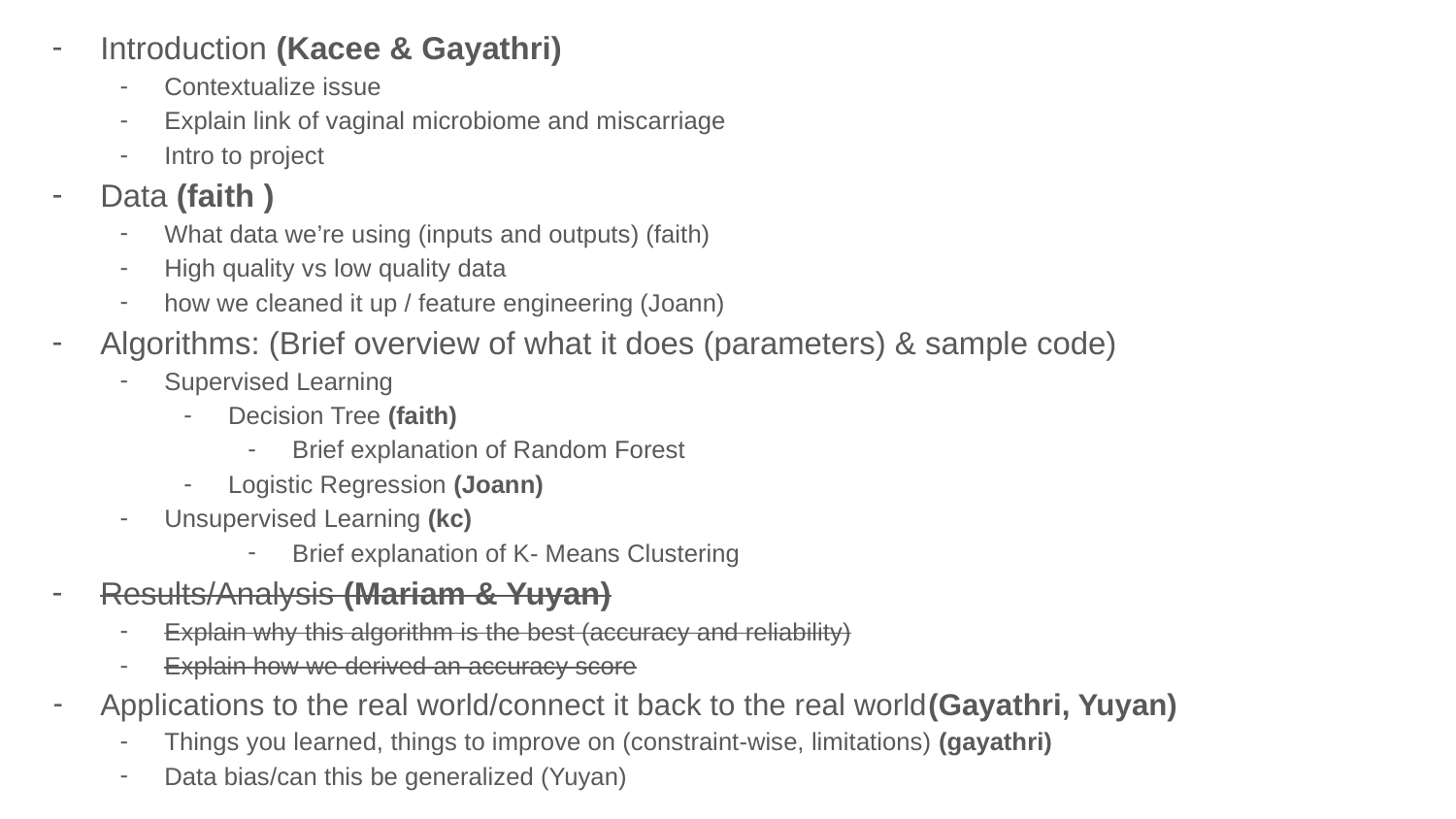

Introduction (Kacee & Gayathri)
Contextualize issue
Explain link of vaginal microbiome and miscarriage
Intro to project
Data (faith )
What data we’re using (inputs and outputs) (faith)
High quality vs low quality data
how we cleaned it up / feature engineering (Joann)
Algorithms: (Brief overview of what it does (parameters) & sample code)
Supervised Learning
Decision Tree (faith)
Brief explanation of Random Forest
Logistic Regression (Joann)
Unsupervised Learning (kc)
Brief explanation of K- Means Clustering
Results/Analysis (Mariam & Yuyan)
Explain why this algorithm is the best (accuracy and reliability)
Explain how we derived an accuracy score
Applications to the real world/connect it back to the real world(Gayathri, Yuyan)
Things you learned, things to improve on (constraint-wise, limitations) (gayathri)
Data bias/can this be generalized (Yuyan)